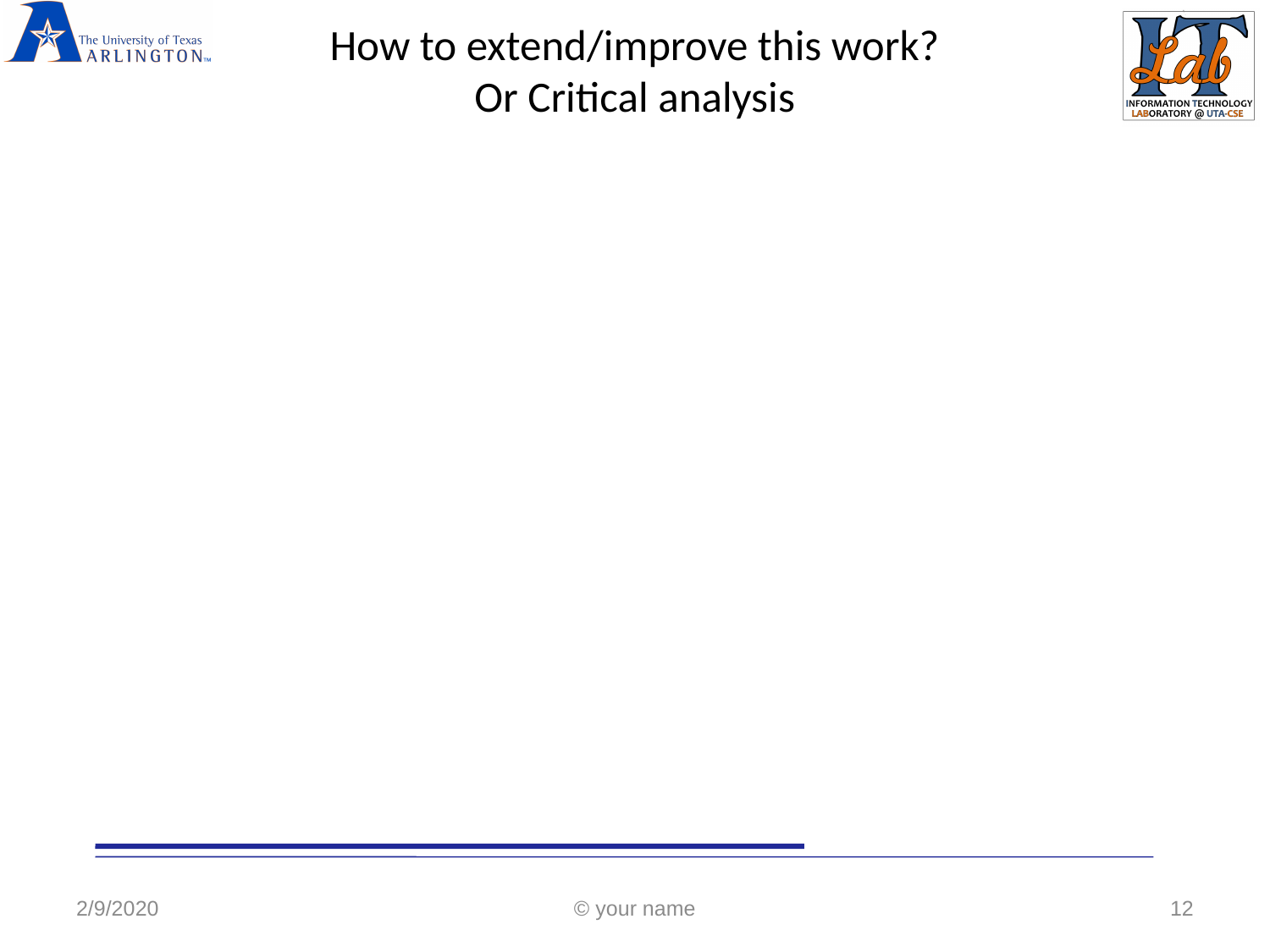

# How to extend/improve this work? Or Critical analysis

2/9/2020
© your name
12